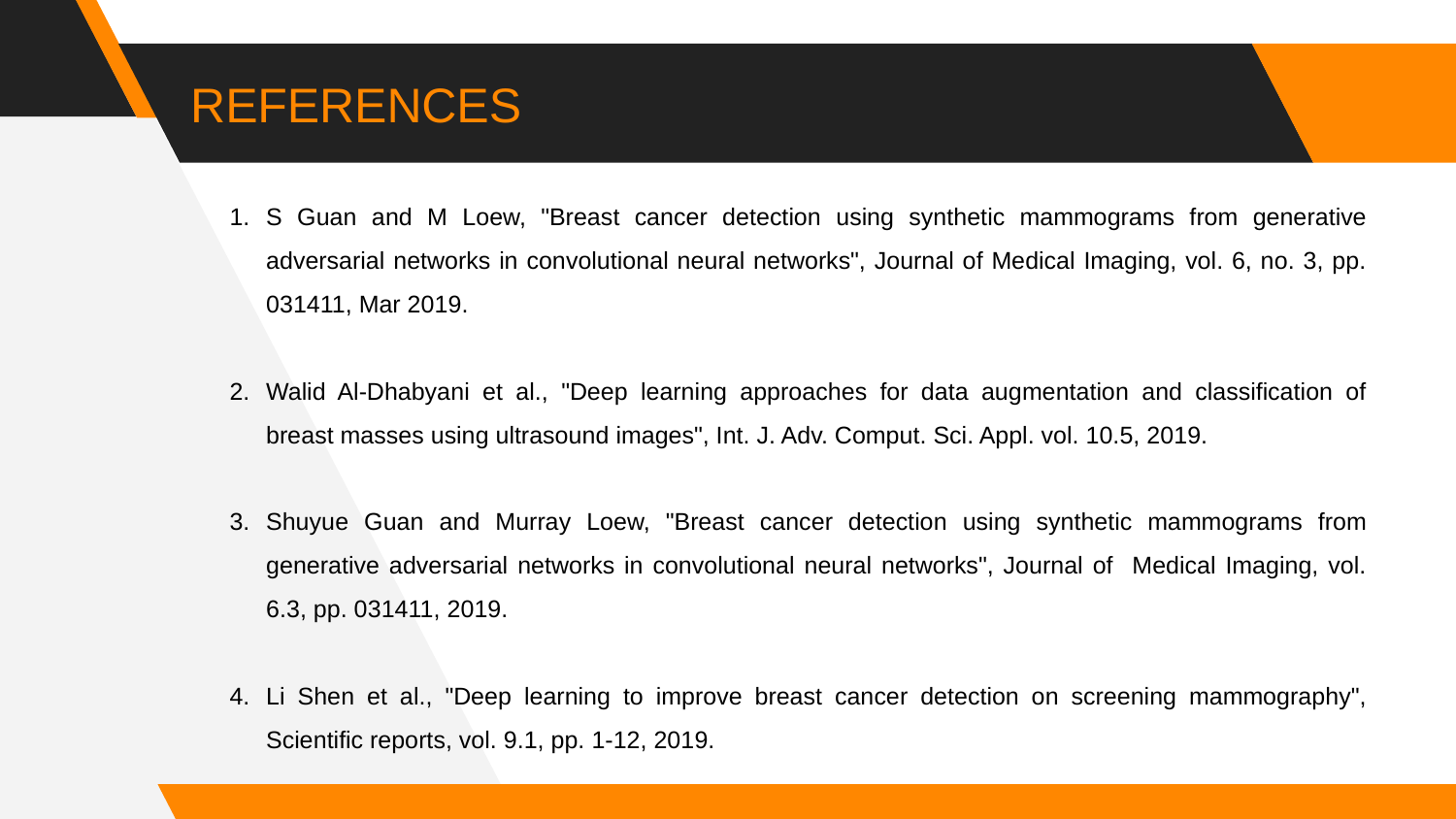

10
# REFERENCES
S Guan and M Loew, "Breast cancer detection using synthetic mammograms from generative adversarial networks in convolutional neural networks", Journal of Medical Imaging, vol. 6, no. 3, pp. 031411, Mar 2019.

Walid Al-Dhabyani et al., "Deep learning approaches for data augmentation and classification of breast masses using ultrasound images", Int. J. Adv. Comput. Sci. Appl. vol. 10.5, 2019.

Shuyue Guan and Murray Loew, "Breast cancer detection using synthetic mammograms from generative adversarial networks in convolutional neural networks", Journal of  Medical Imaging, vol. 6.3, pp. 031411, 2019.

Li Shen et al., "Deep learning to improve breast cancer detection on screening mammography", Scientific reports, vol. 9.1, pp. 1-12, 2019.